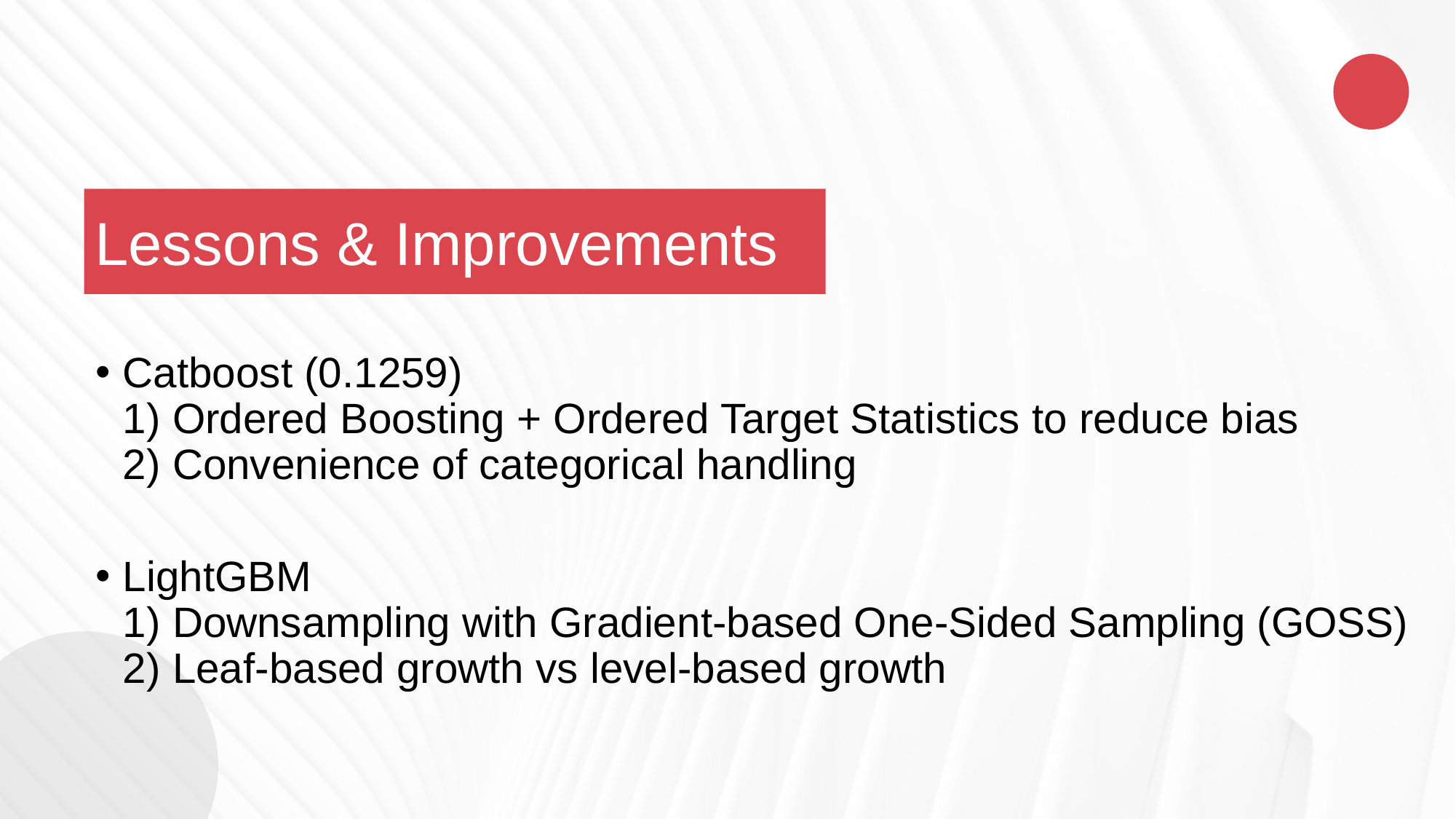

Lessons & Improvements
e7d195523061f1c0d318120d6aeaf1b6ccceb6ba3da59c0775C5DE19DDDEBC09ED96DBD9900D9848D623ECAD1D4904B78047D0015C22C8BE97228BE8B5BFF08FE7A3AE04126DA07312A96C0F69F9BAB76F8859E20D01CB9848FF7F66D6A3948AE6DF032643815085651A494EA163CE4F6427E374FFE537FBE860703F955158E86F3475ED957ADFAF
Catboost (0.1259)
1) Ordered Boosting + Ordered Target Statistics to reduce bias
2) Convenience of categorical handling
LightGBM
1) Downsampling with Gradient-based One-Sided Sampling (GOSS)
2) Leaf-based growth vs level-based growth